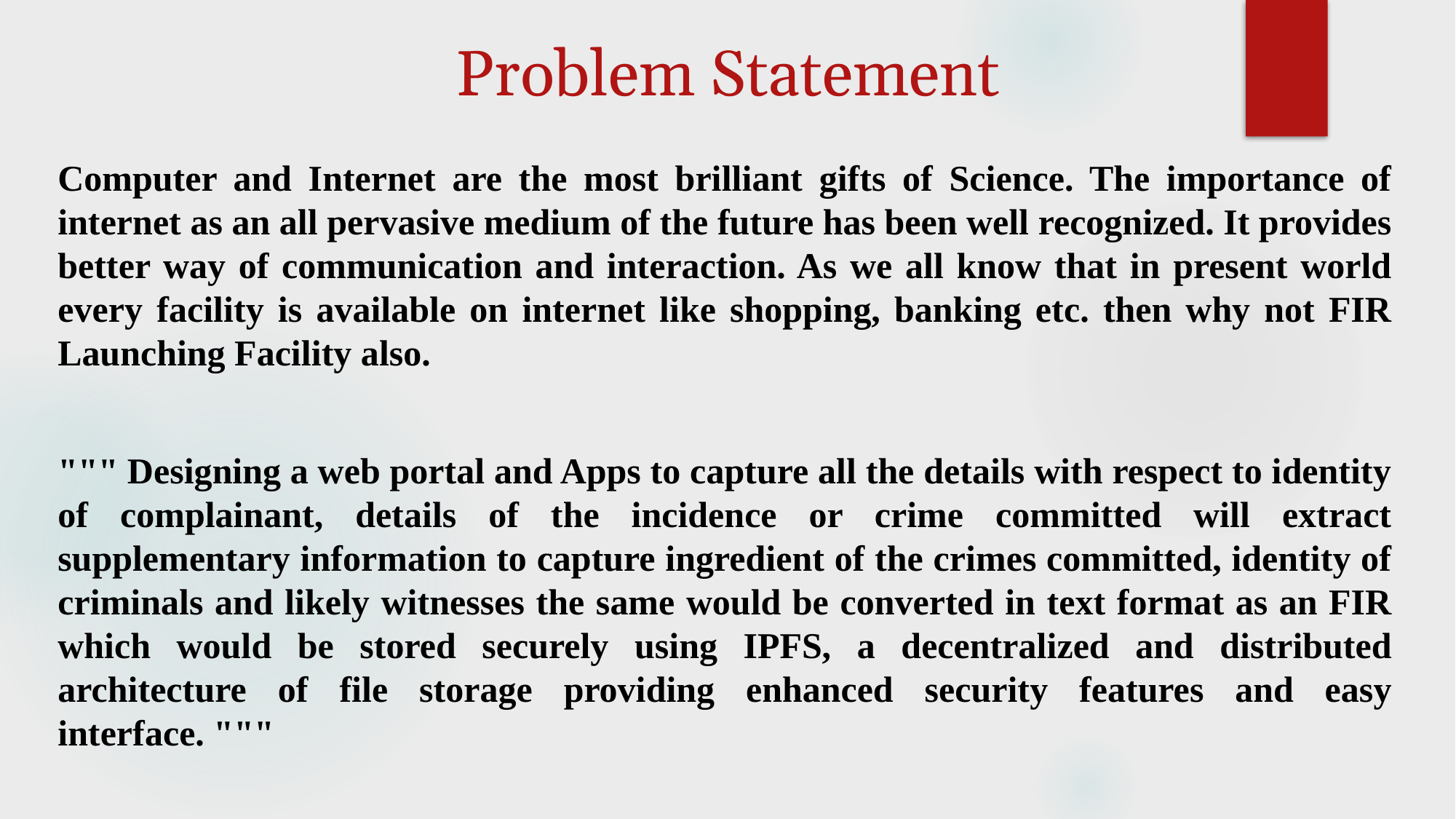

# Problem Statement
Computer and Internet are the most brilliant gifts of Science. The importance of internet as an all pervasive medium of the future has been well recognized. It provides better way of communication and interaction. As we all know that in present world every facility is available on internet like shopping, banking etc. then why not FIR Launching Facility also.

""" Designing a web portal and Apps to capture all the details with respect to identity of complainant, details of the incidence or crime committed will extract supplementary information to capture ingredient of the crimes committed, identity of criminals and likely witnesses the same would be converted in text format as an FIR which would be stored securely using IPFS, a decentralized and distributed architecture of file storage providing enhanced security features and easy interface. """